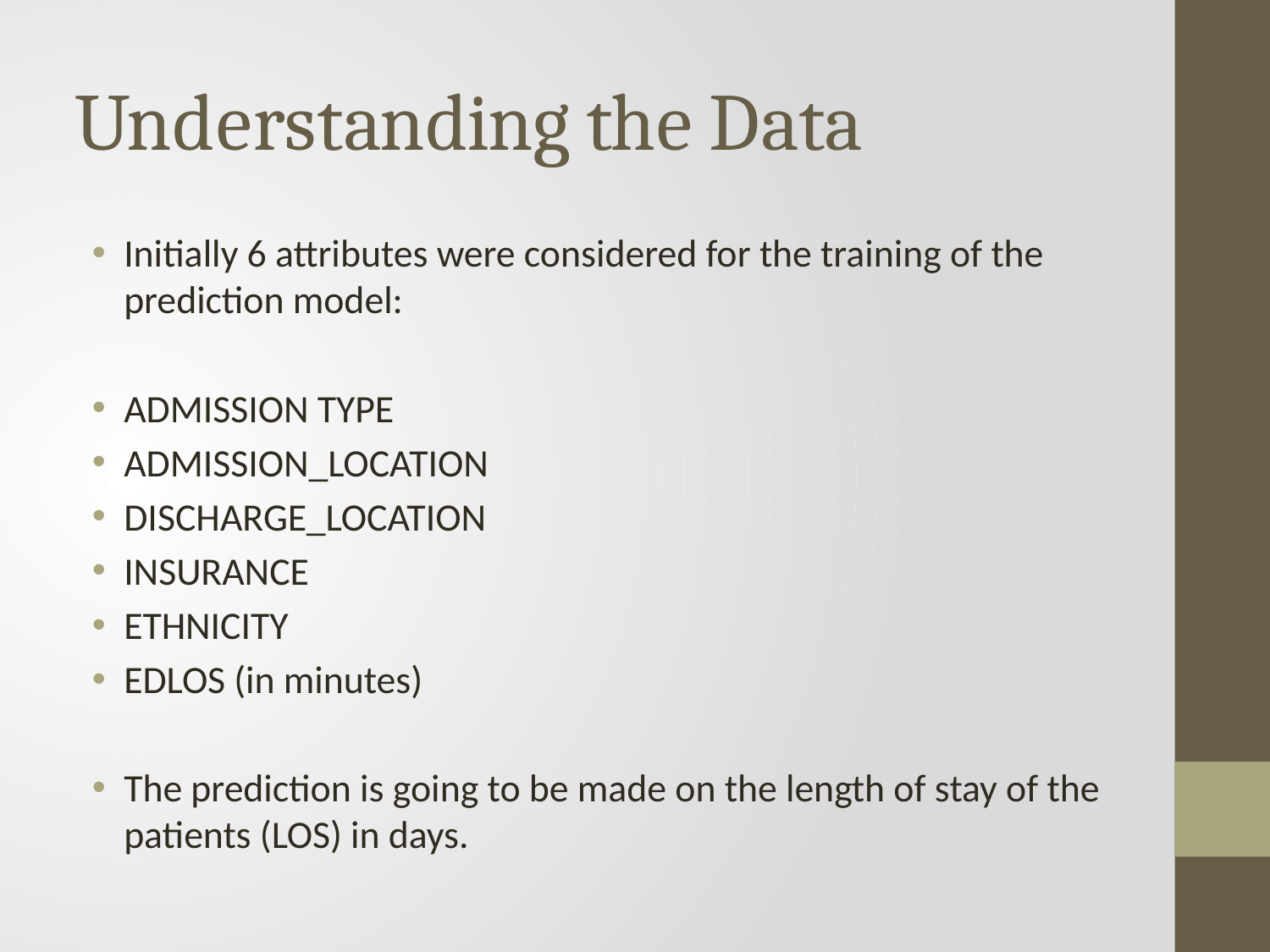

# Understanding the Data
Initially 6 attributes were considered for the training of the prediction model:

ADMISSION TYPE
ADMISSION_LOCATION
DISCHARGE_LOCATION
INSURANCE
ETHNICITY
EDLOS (in minutes)

The prediction is going to be made on the length of stay of the patients (LOS) in days.